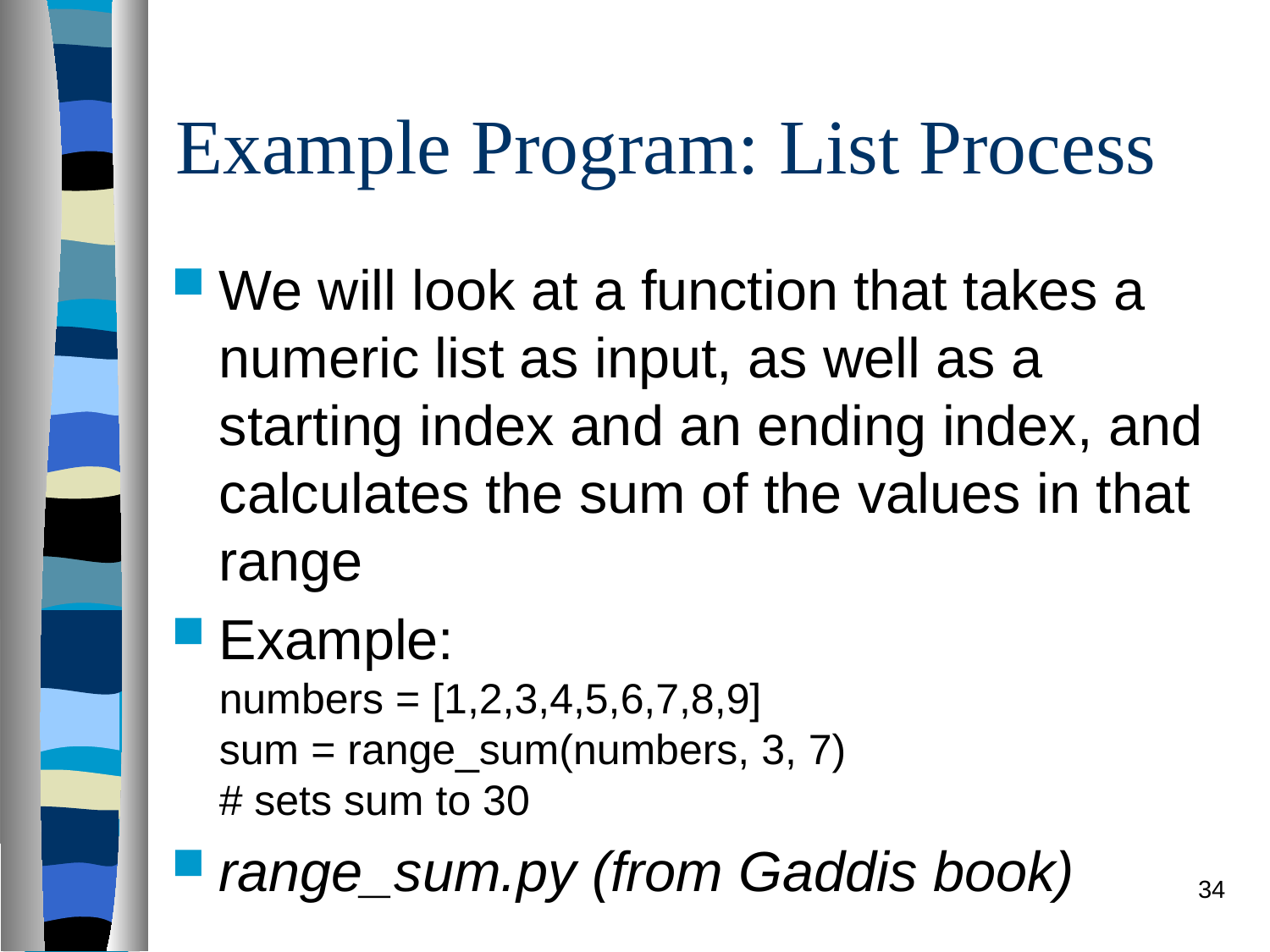

# Example Program: List Process
We will look at a function that takes a numeric list as input, as well as a starting index and an ending index, and calculates the sum of the values in that range
Example:
numbers = [1,2,3,4,5,6,7,8,9]
sum = range_sum(numbers, 3, 7)
# sets sum to 30
range_sum.py (from Gaddis book)
34